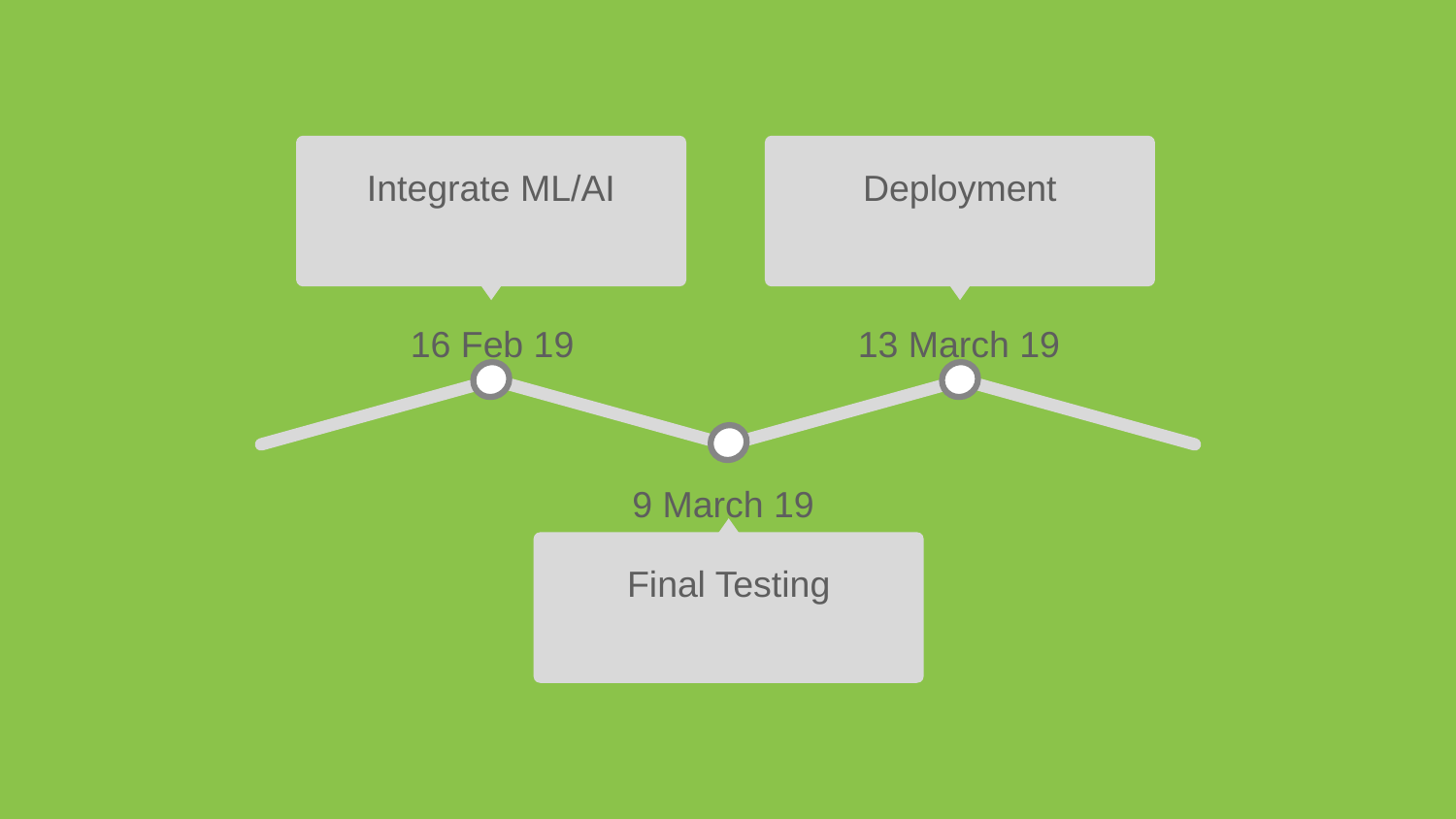

Integrate ML/AI

16 Feb 19

Deployment

13 March 19

9 March 19

Final Testing